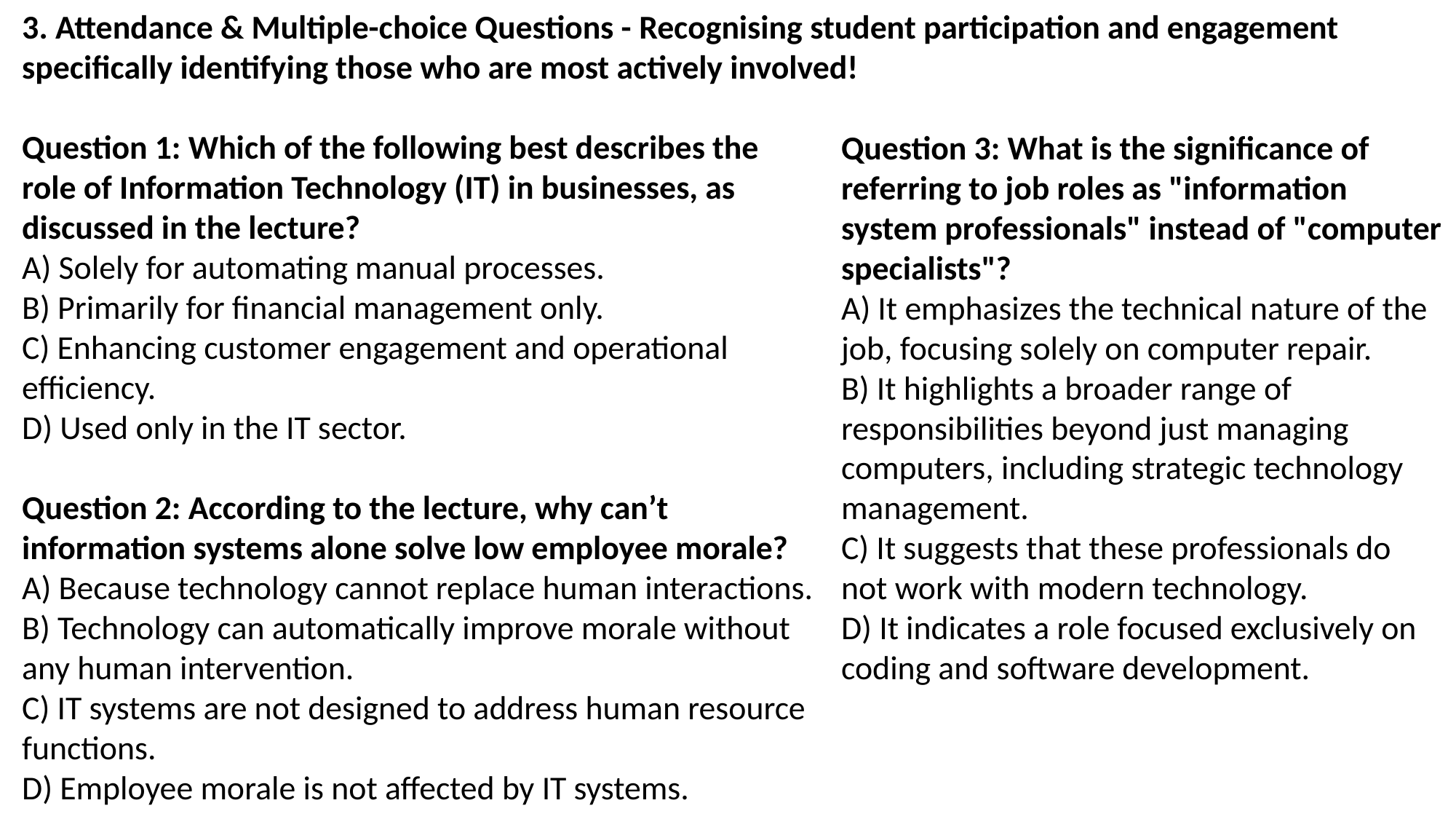

3. Attendance & Multiple-choice Questions - Recognising student participation and engagement specifically identifying those who are most actively involved!

Question 1: Which of the following best describes the role of Information Technology (IT) in businesses, as discussed in the lecture?
A) Solely for automating manual processes.
B) Primarily for financial management only.
C) Enhancing customer engagement and operational efficiency.
D) Used only in the IT sector.

Question 2: According to the lecture, why can’t information systems alone solve low employee morale?
A) Because technology cannot replace human interactions.
B) Technology can automatically improve morale without any human intervention.
C) IT systems are not designed to address human resource functions.
D) Employee morale is not affected by IT systems.
Question 3: What is the significance of referring to job roles as "information system professionals" instead of "computer specialists"?
A) It emphasizes the technical nature of the job, focusing solely on computer repair.
B) It highlights a broader range of responsibilities beyond just managing computers, including strategic technology management.
C) It suggests that these professionals do not work with modern technology.
D) It indicates a role focused exclusively on coding and software development.